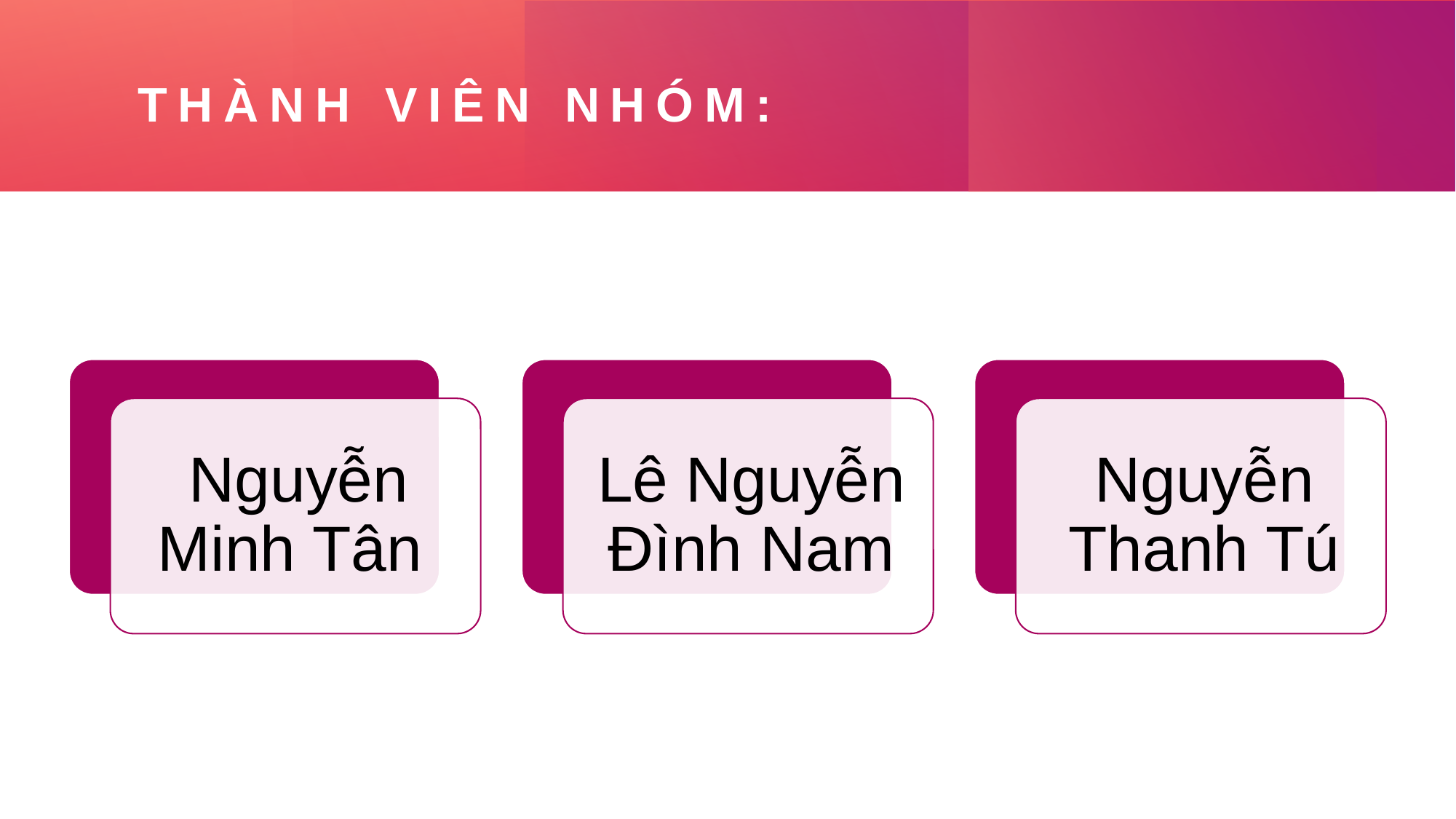

# Thành viên nhóm:
Nguyễn Minh Tân
Lê Nguyễn Đình Nam
Nguyễn Thanh Tú